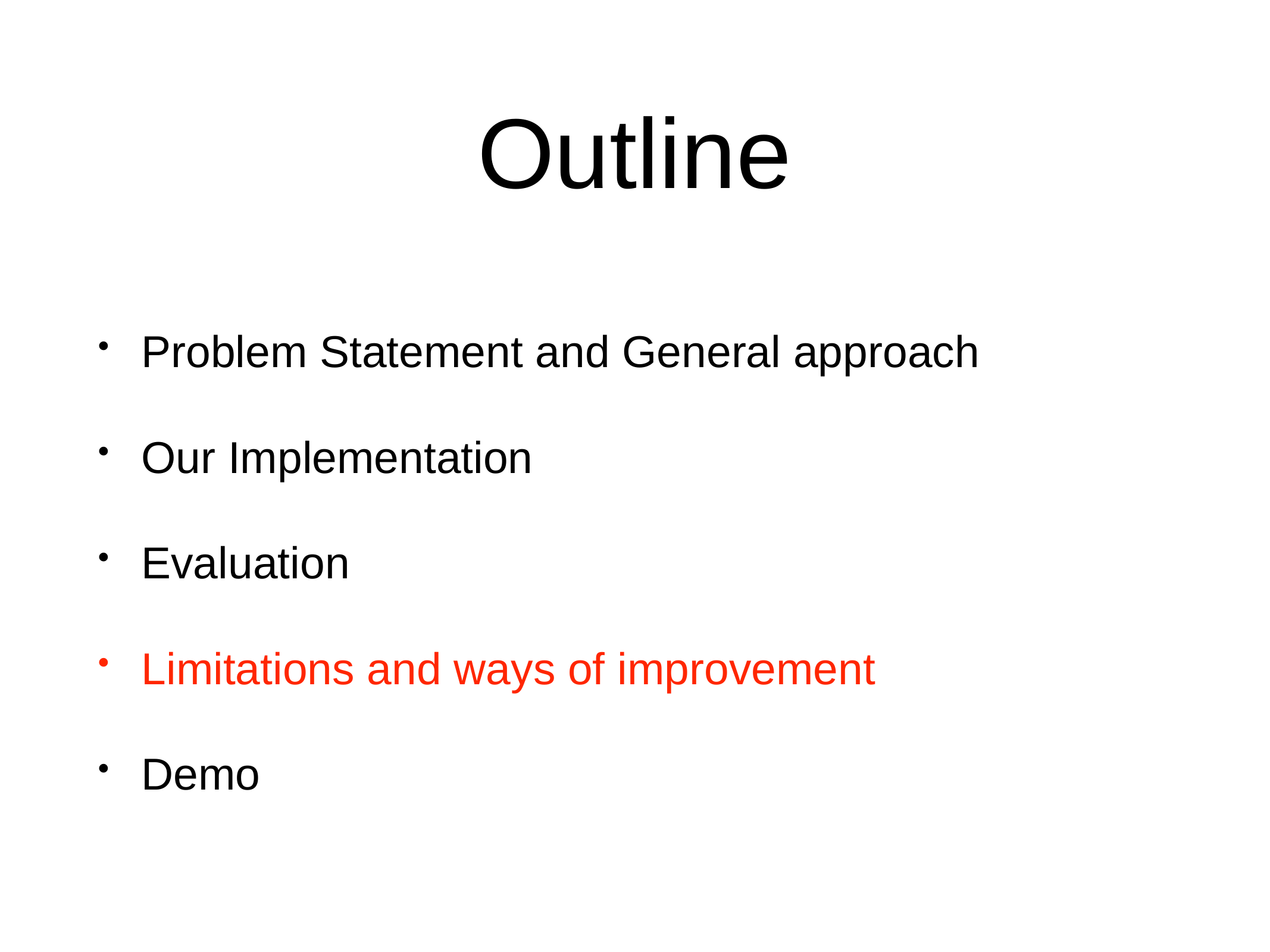

# Outline
Problem Statement and General approach
Our Implementation
Evaluation
Limitations and ways of improvement
Demo